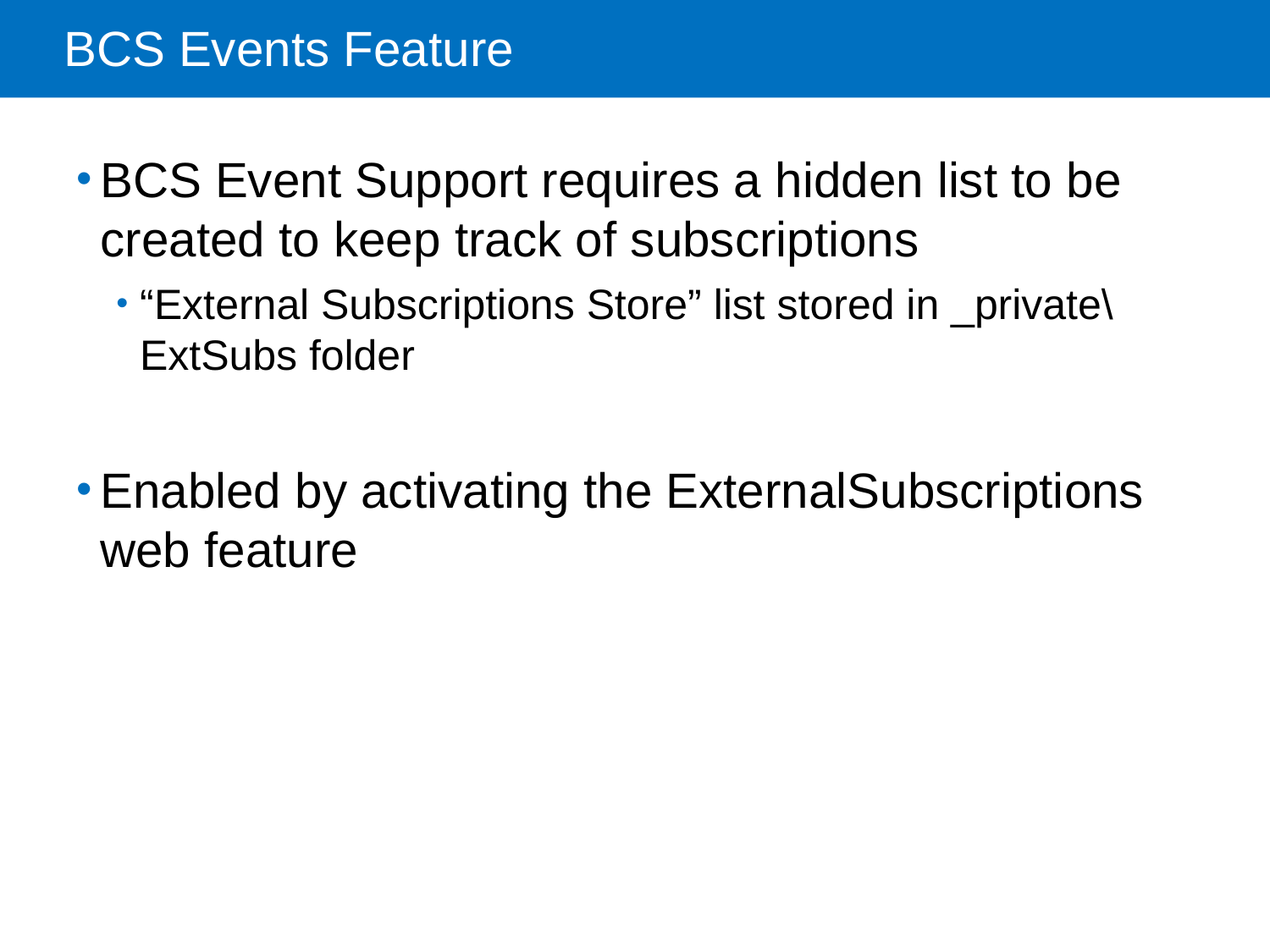

# BCS Events Feature
BCS Event Support requires a hidden list to be created to keep track of subscriptions
“External Subscriptions Store” list stored in _private\ExtSubs folder

Enabled by activating the ExternalSubscriptions web feature